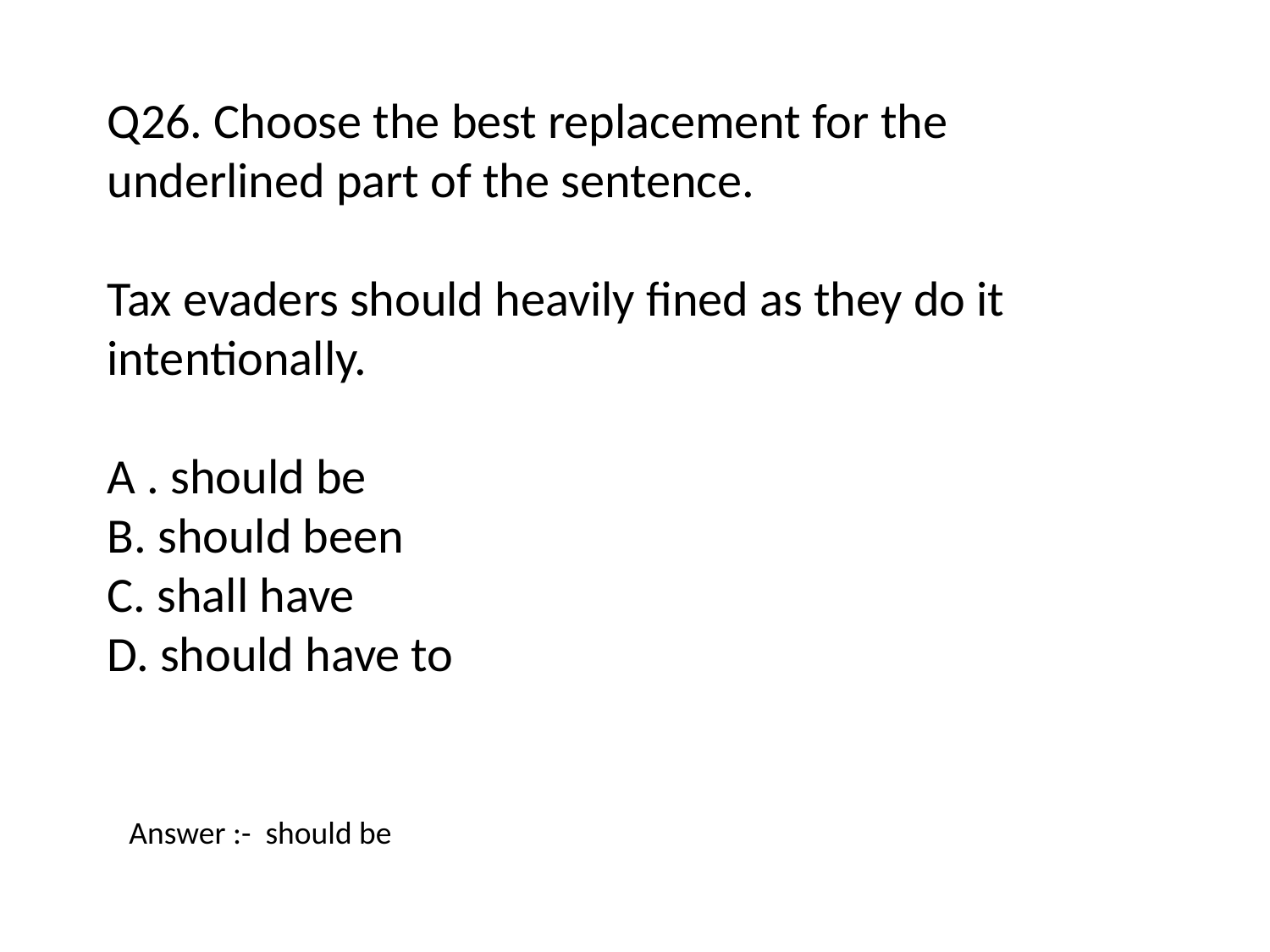

Q26. Choose the best replacement for the underlined part of the sentence.

Tax evaders should heavily fined as they do it intentionally.

A . should be
B. should been
C. shall have
D. should have to
Answer :-  should be